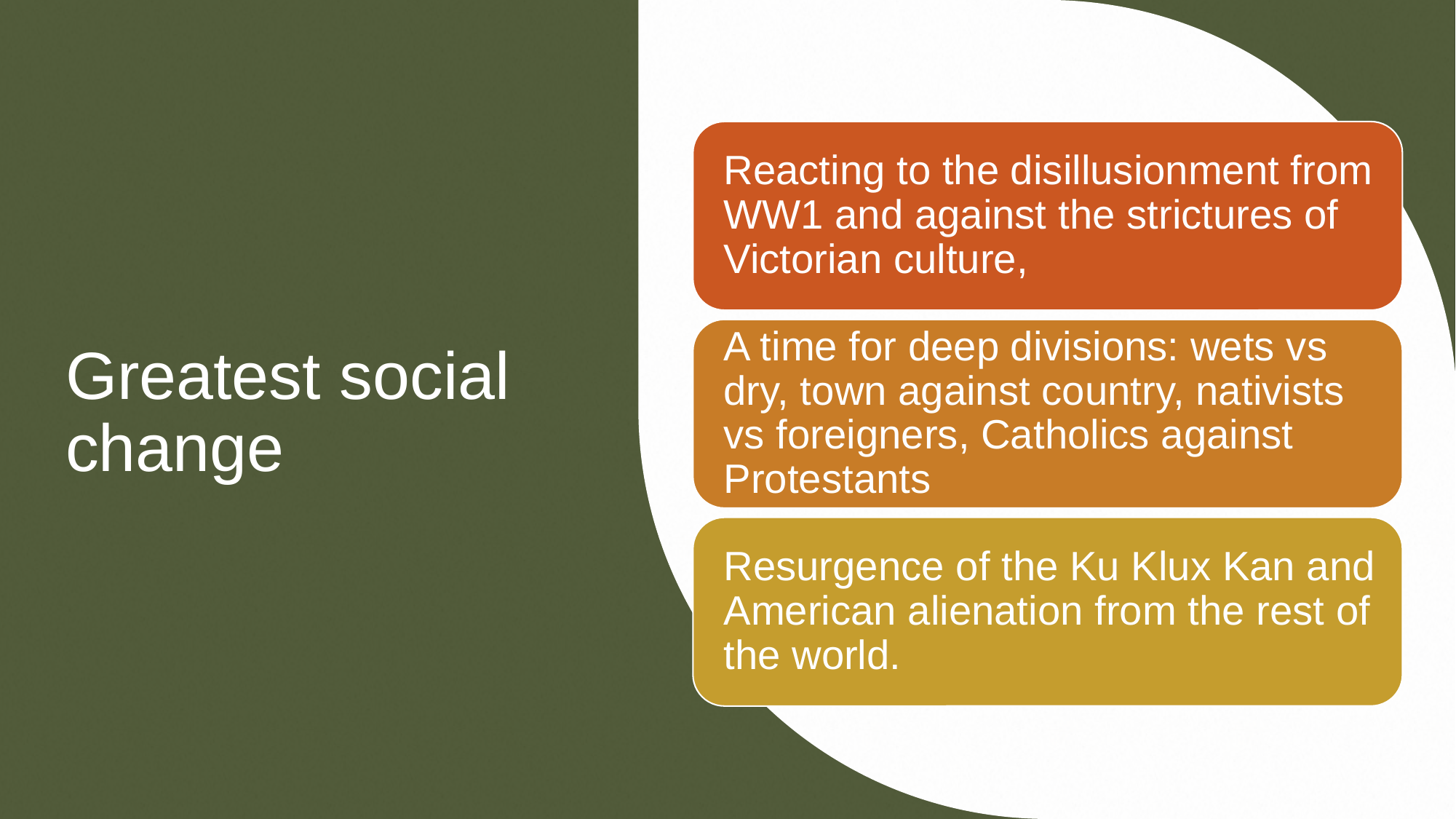

# Greatest social change
Reacting to the disillusionment from WW1 and against the strictures of Victorian culture,
A time for deep divisions: wets vs dry, town against country, nativists vs foreigners, Catholics against Protestants
Resurgence of the Ku Klux Kan and American alienation from the rest of the world.